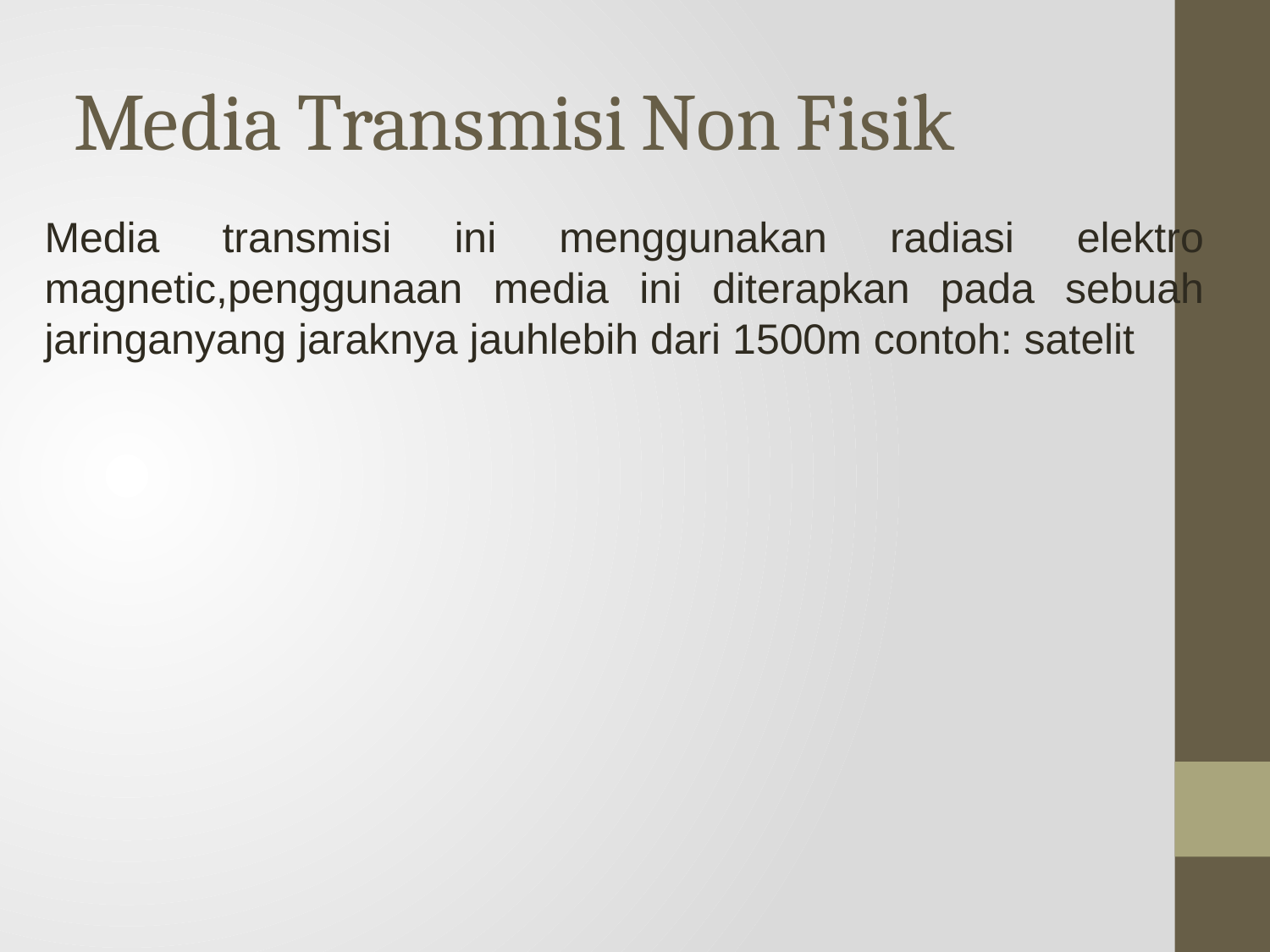

# Media Transmisi Non Fisik
Media transmisi ini menggunakan radiasi elektro magnetic,penggunaan media ini diterapkan pada sebuah jaringanyang jaraknya jauhlebih dari 1500m contoh: satelit